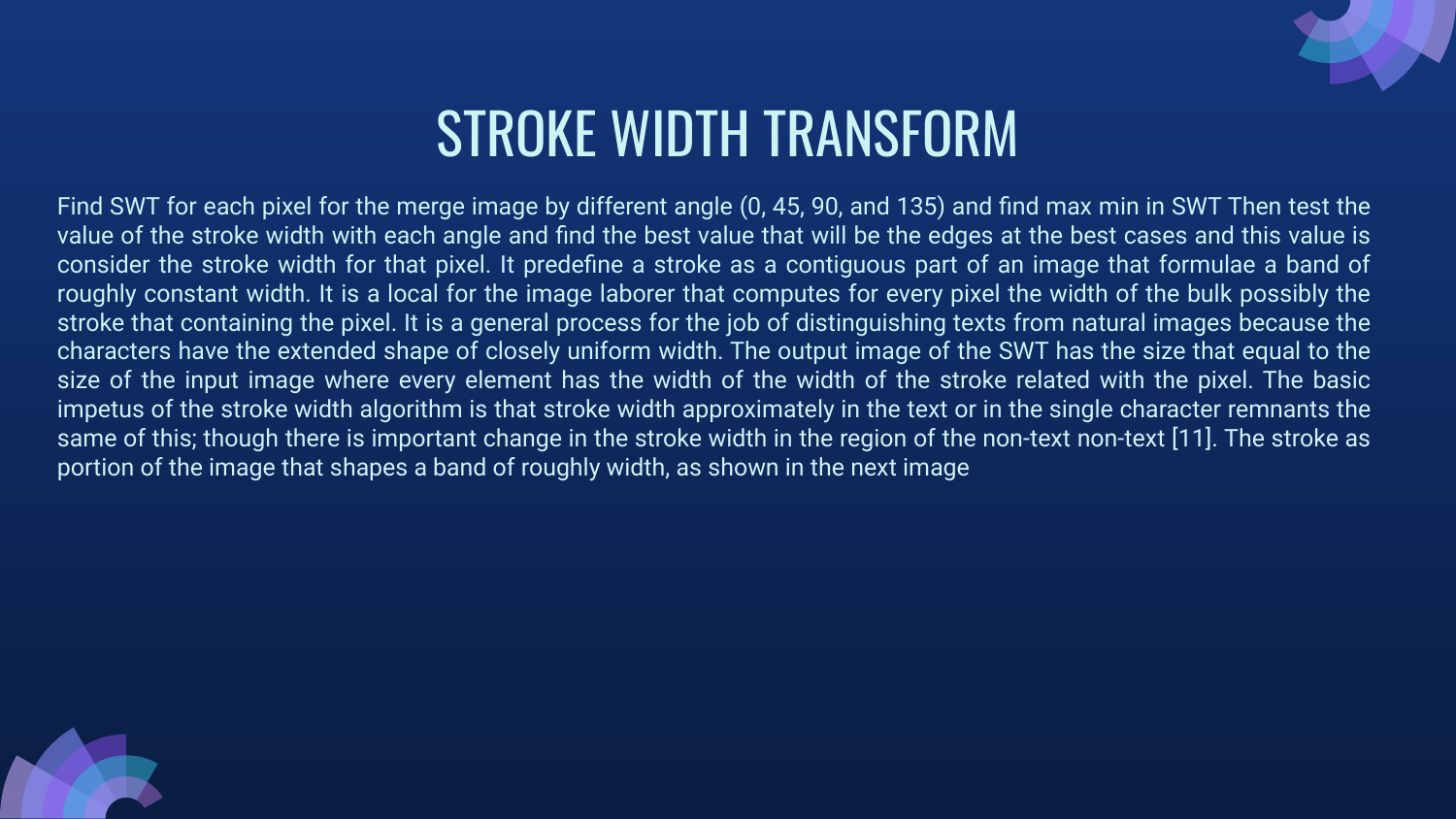

# STROKE WIDTH TRANSFORM
Find SWT for each pixel for the merge image by different angle (0, 45, 90, and 135) and find max min in SWT Then test the value of the stroke width with each angle and find the best value that will be the edges at the best cases and this value is consider the stroke width for that pixel. It predefine a stroke as a contiguous part of an image that formulae a band of roughly constant width. It is a local for the image laborer that computes for every pixel the width of the bulk possibly the stroke that containing the pixel. It is a general process for the job of distinguishing texts from natural images because the characters have the extended shape of closely uniform width. The output image of the SWT has the size that equal to the size of the input image where every element has the width of the width of the stroke related with the pixel. The basic impetus of the stroke width algorithm is that stroke width approximately in the text or in the single character remnants the same of this; though there is important change in the stroke width in the region of the non-text non-text [11]. The stroke as portion of the image that shapes a band of roughly width, as shown in the next image